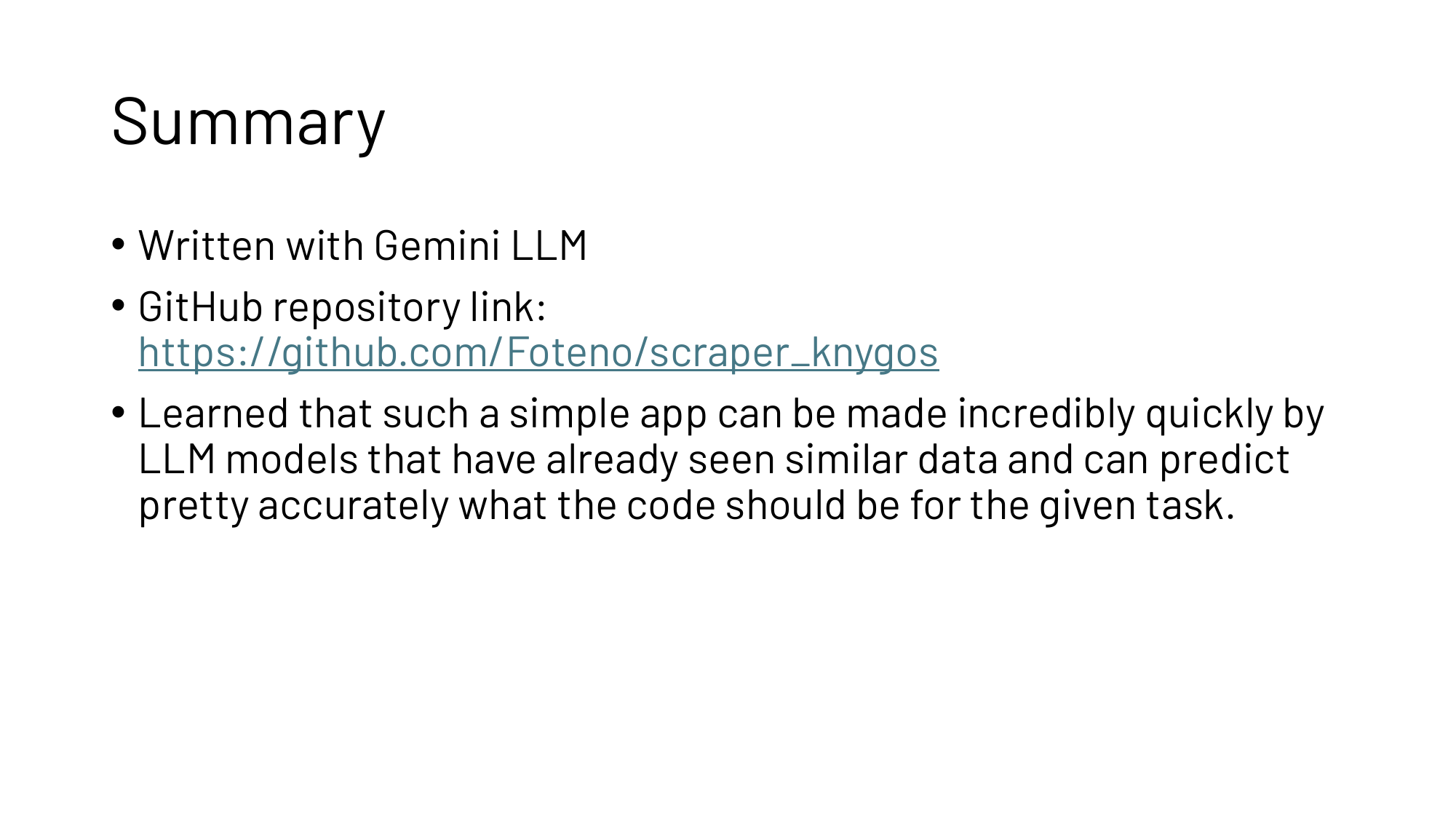

# Summary
Written with Gemini LLM
GitHub repository link: https://github.com/Foteno/scraper_knygos
Learned that such a simple app can be made incredibly quickly by LLM models that have already seen similar data and can predict pretty accurately what the code should be for the given task.